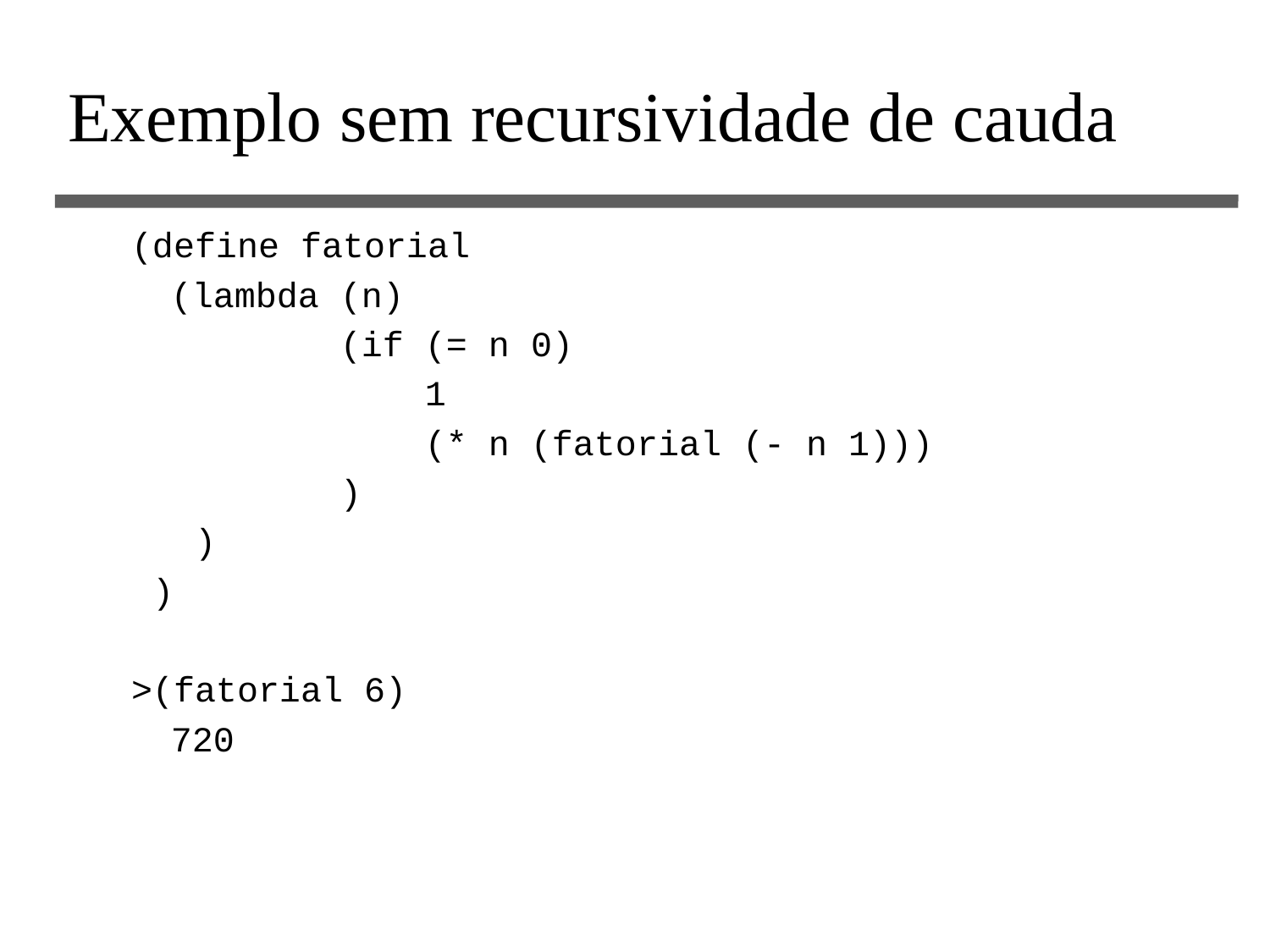

# Exemplo sem recursividade de cauda
(define fatorial
	(lambda (n)
		  (if (= n 0)
			1
			(* n (fatorial (- n 1)))
		  )
   )
 )

>(fatorial 6)
	720